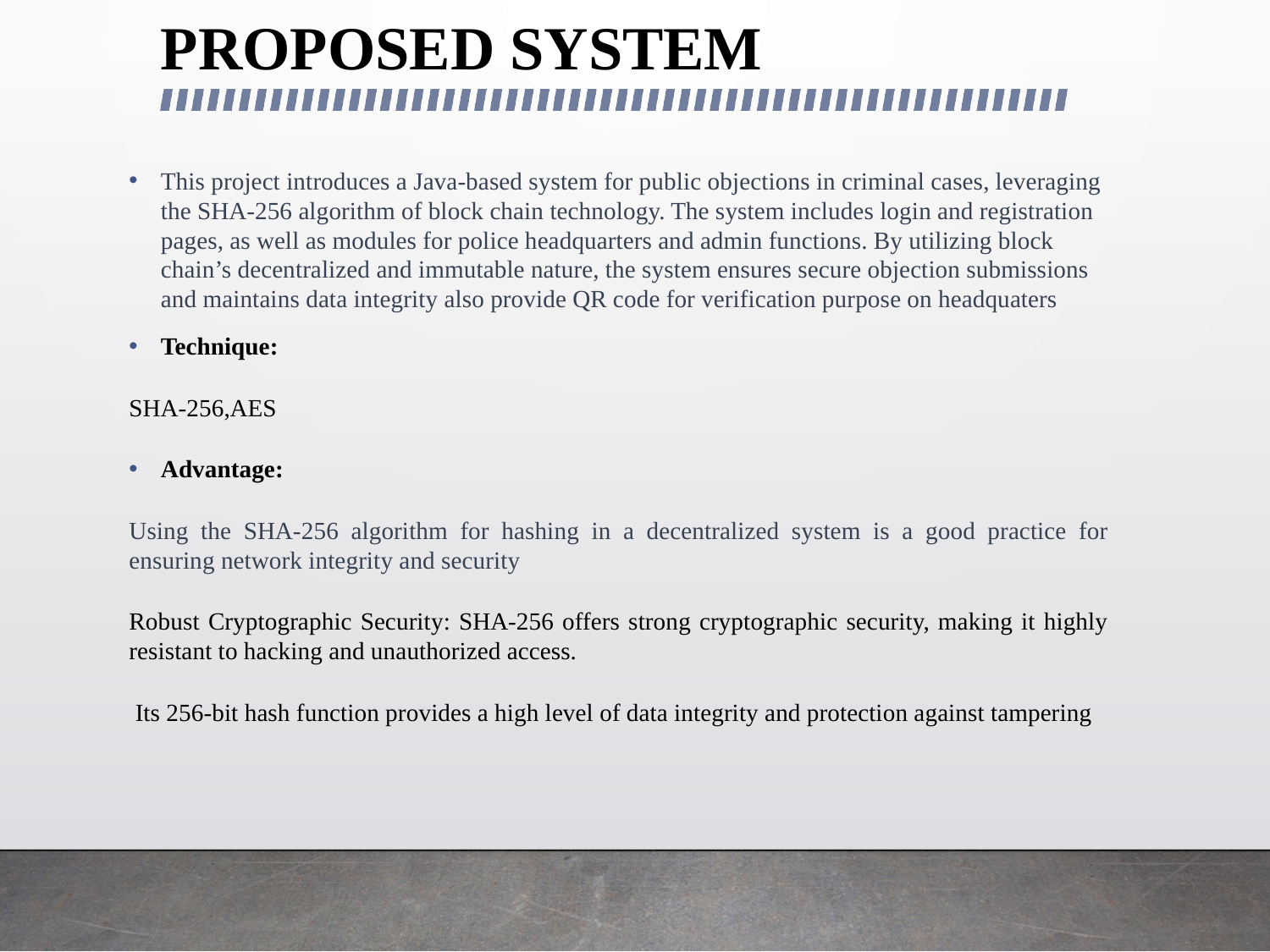

# PROPOSED SYSTEM
This project introduces a Java-based system for public objections in criminal cases, leveraging the SHA-256 algorithm of block chain technology. The system includes login and registration pages, as well as modules for police headquarters and admin functions. By utilizing block chain’s decentralized and immutable nature, the system ensures secure objection submissions and maintains data integrity also provide QR code for verification purpose on headquaters
Technique:
SHA-256,AES
Advantage:
Using the SHA-256 algorithm for hashing in a decentralized system is a good practice for ensuring network integrity and security
Robust Cryptographic Security: SHA-256 offers strong cryptographic security, making it highly resistant to hacking and unauthorized access.
 Its 256-bit hash function provides a high level of data integrity and protection against tampering